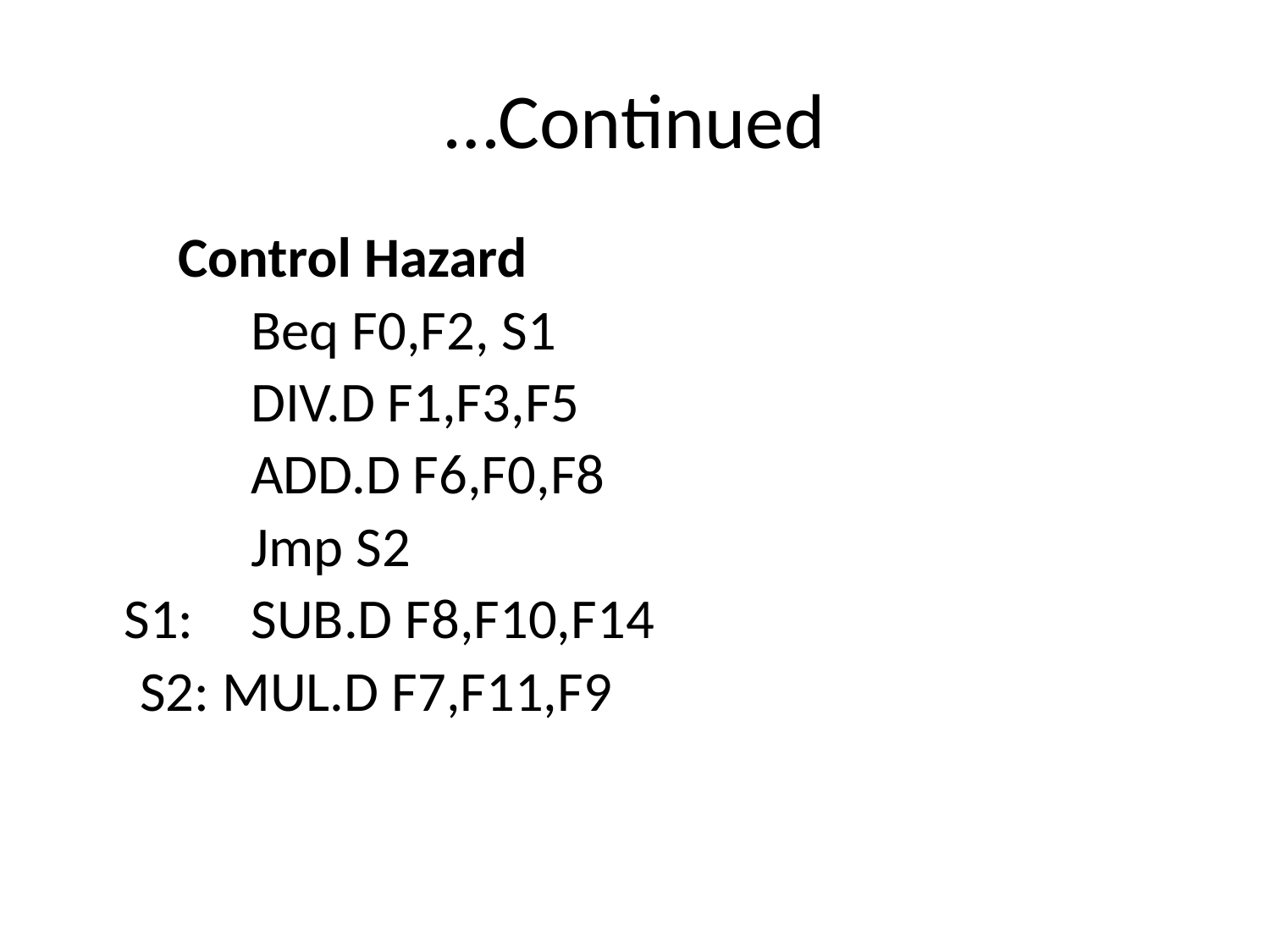

# …Continued
        Control Hazard
		Beq F0,F2, S1
		DIV.D F1,F3,F5
		ADD.D F6,F0,F8
		Jmp S2
	S1:	SUB.D F8,F10,F14
     S2: MUL.D F7,F11,F9